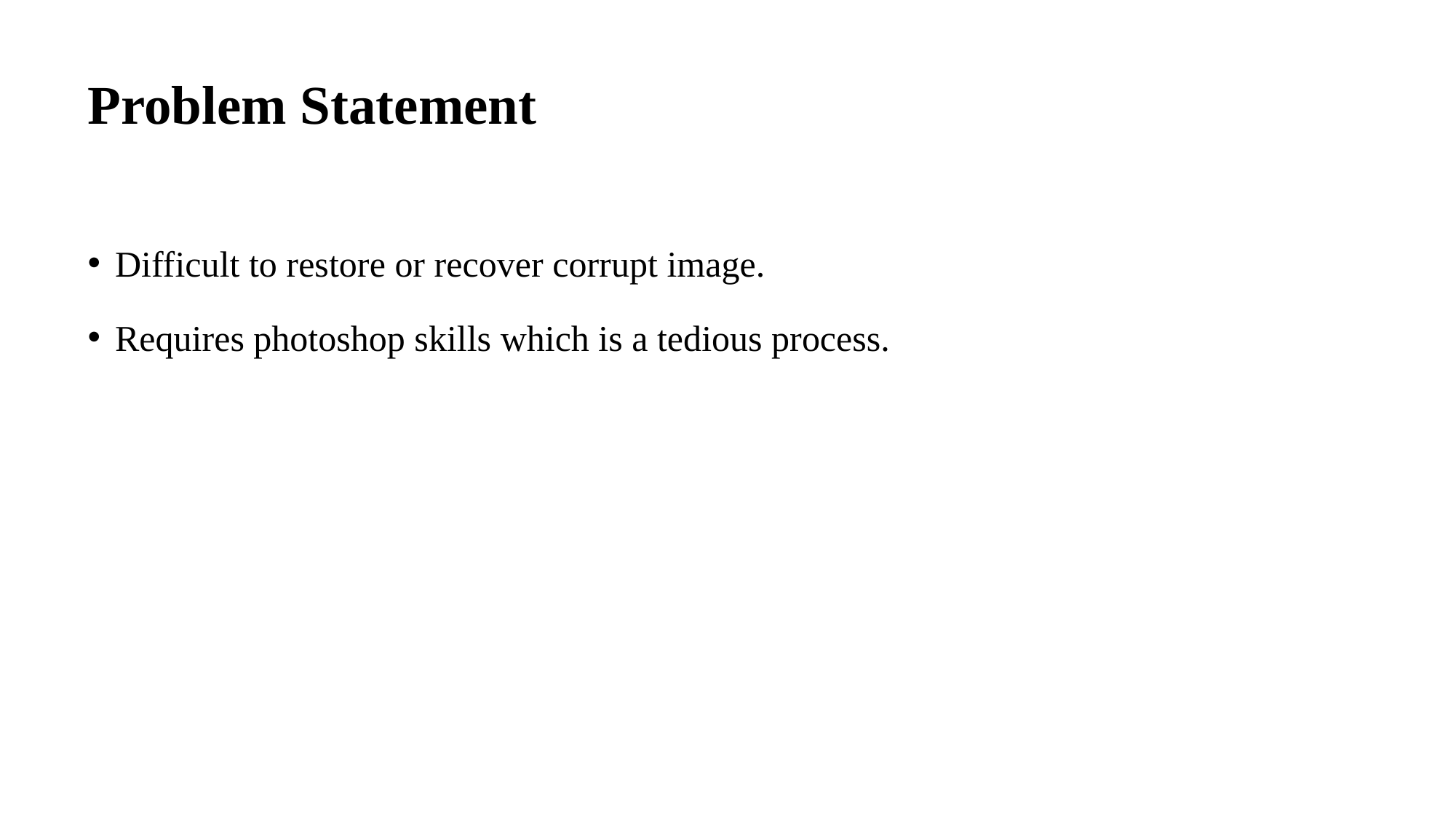

# Problem Statement
Difficult to restore or recover corrupt image.
Requires photoshop skills which is a tedious process.